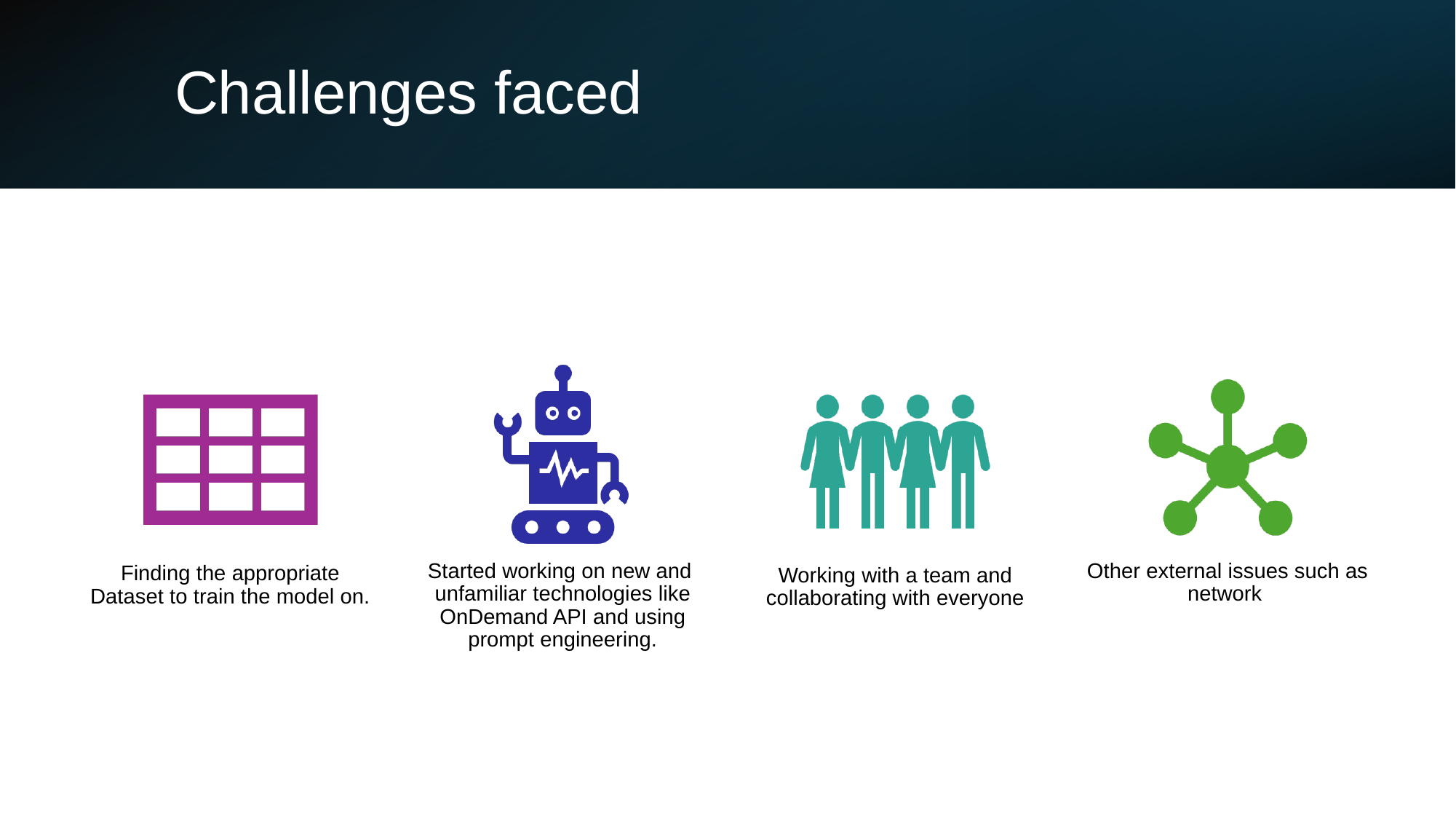

# Challenges faced
Finding the appropriate Dataset to train the model on.
Started working on new and  unfamiliar technologies like OnDemand API and using prompt engineering.
Working with a team and collaborating with everyone
Other external issues such as network